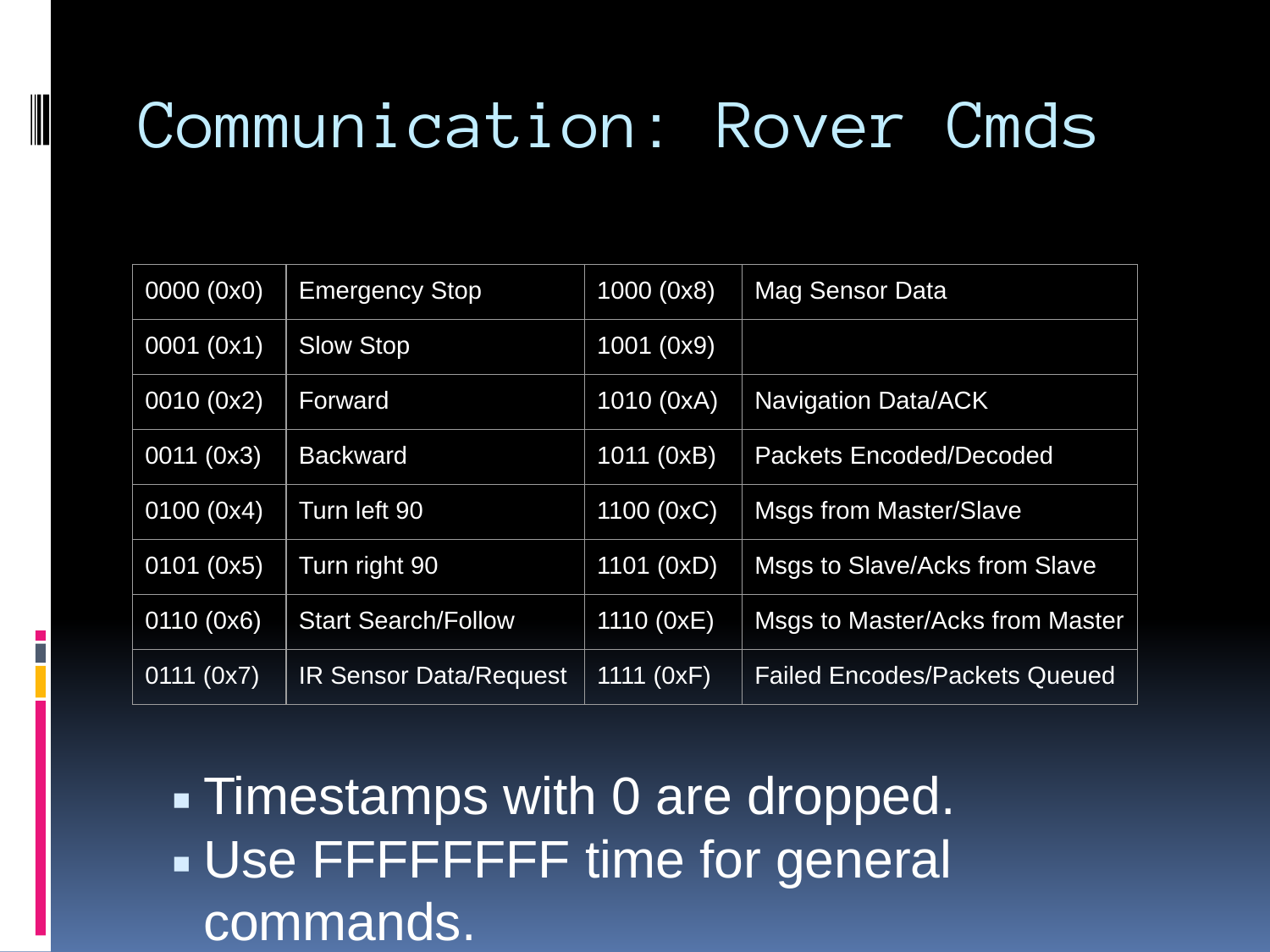

# Communication: Rover Cmds

Timestamps with 0 are dropped.
Use FFFFFFFF time for general commands.
| 0000 (0x0) | Emergency Stop | 1000 (0x8) | Mag Sensor Data |
| --- | --- | --- | --- |
| 0001 (0x1) | Slow Stop | 1001 (0x9) |  |
| 0010 (0x2) | Forward | 1010 (0xA) | Navigation Data/ACK |
| 0011 (0x3) | Backward | 1011 (0xB) | Packets Encoded/Decoded |
| 0100 (0x4) | Turn left 90 | 1100 (0xC) | Msgs from Master/Slave |
| 0101 (0x5) | Turn right 90 | 1101 (0xD) | Msgs to Slave/Acks from Slave |
| 0110 (0x6) | Start Search/Follow | 1110 (0xE) | Msgs to Master/Acks from Master |
| 0111 (0x7) | IR Sensor Data/Request | 1111 (0xF) | Failed Encodes/Packets Queued |